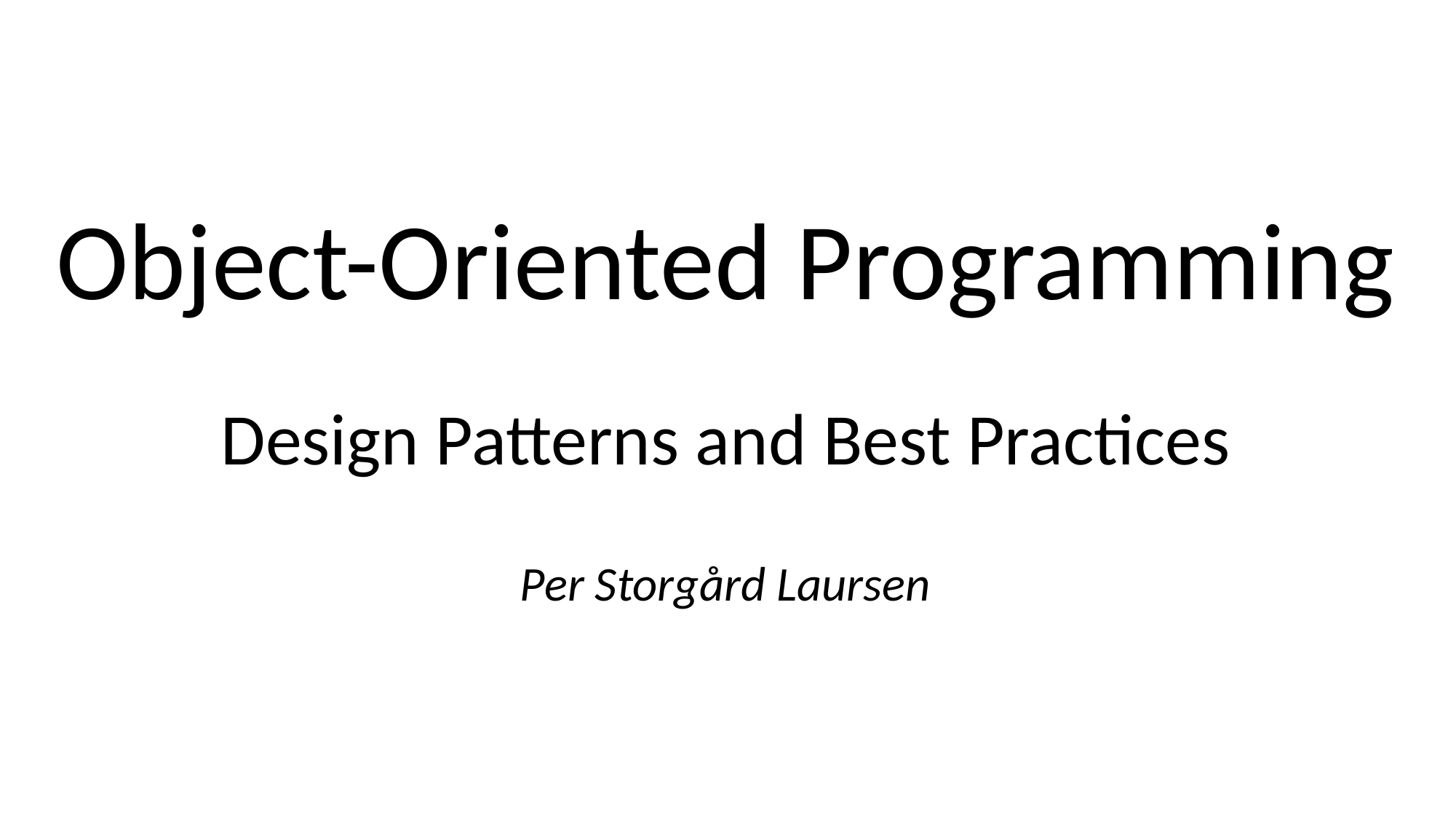

# Object-Oriented Programming Design Patterns and Best Practices Per Storgård Laursen